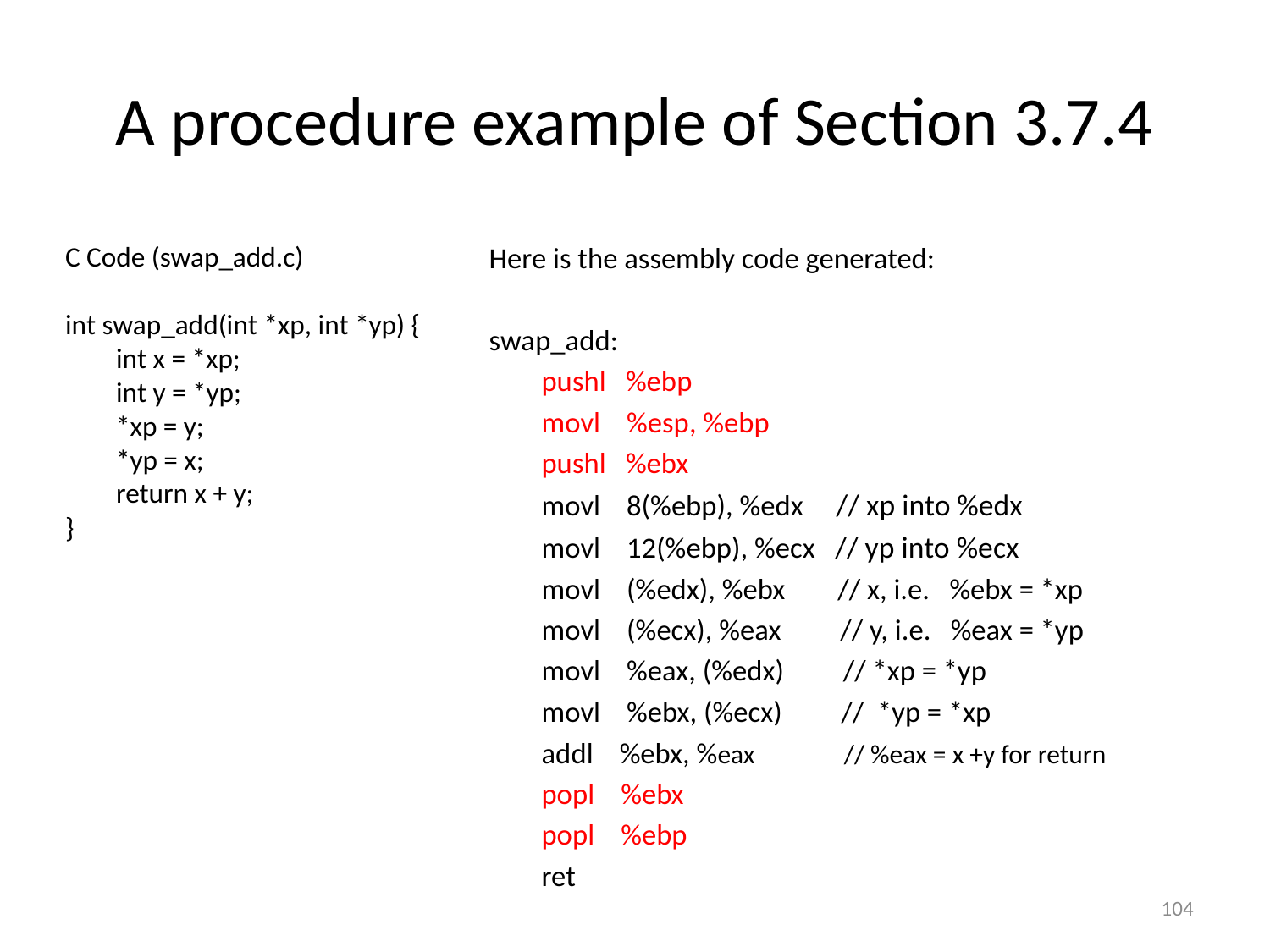

# A procedure example of Section 3.7.4
C Code (swap_add.c)

int swap_add(int *xp, int *yp) {
        int x = *xp;
        int y = *yp;
        *xp = y;
        *yp = x;
        return x + y;
}

Here is the assembly code generated:

swap_add:
        pushl   %ebp
        movl    %esp, %ebp
        pushl   %ebx
        movl    8(%ebp), %edx     // xp into %edx
        movl    12(%ebp), %ecx   // yp into %ecx
        movl    (%edx), %ebx        // x, i.e.   %ebx = *xp
        movl    (%ecx), %eax         // y, i.e.   %eax = *yp
        movl    %eax, (%edx)         // *xp = *yp
        movl    %ebx, (%ecx)         //  *yp = *xp
        addl    %ebx, %eax               // %eax = x +y for return
        popl    %ebx
        popl    %ebp
        ret

104